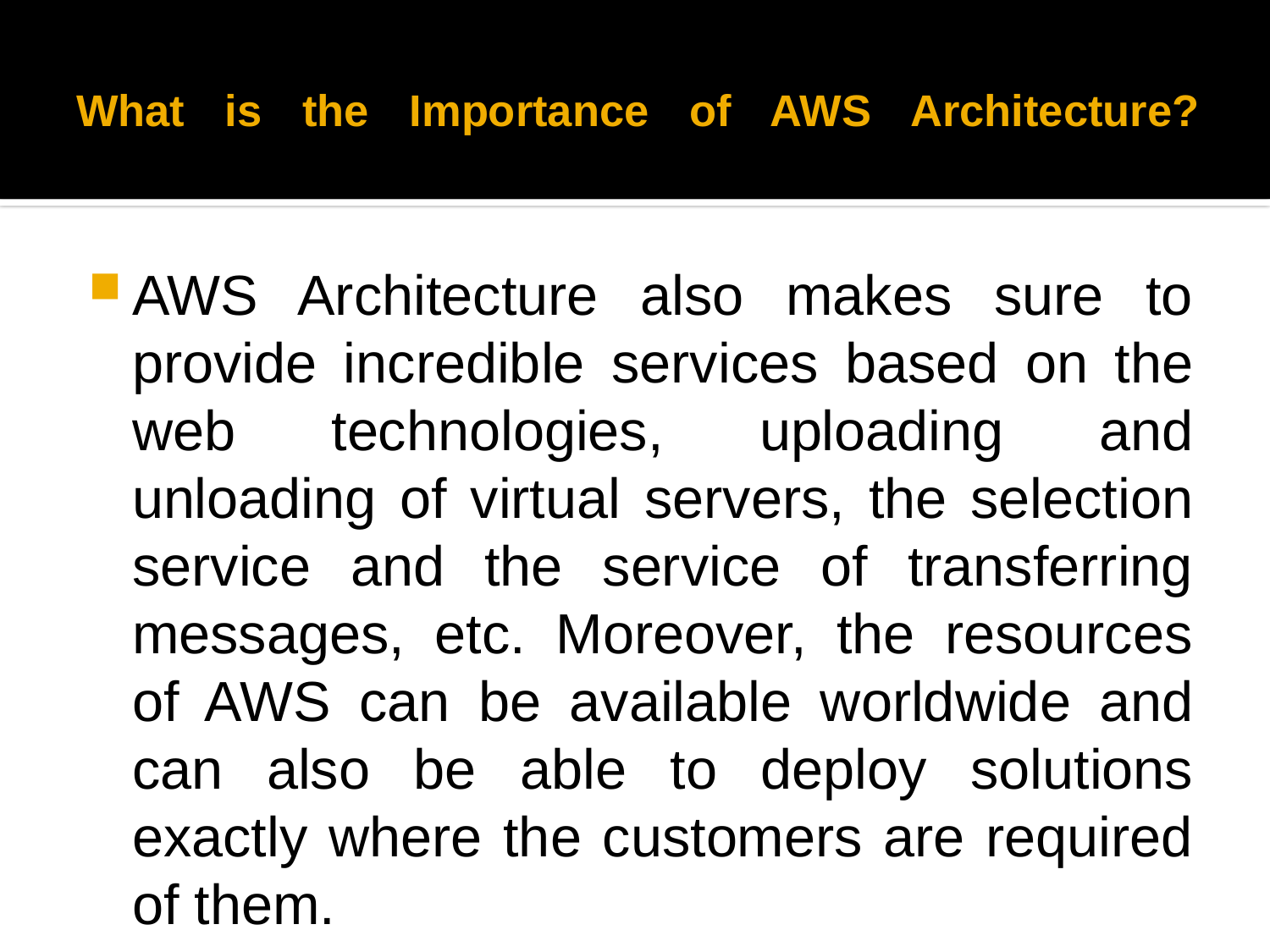

# What is the Importance of AWS Architecture?
AWS Architecture also makes sure to provide incredible services based on the web technologies, uploading and unloading of virtual servers, the selection service and the service of transferring messages, etc. Moreover, the resources of AWS can be available worldwide and can also be able to deploy solutions exactly where the customers are required of them.